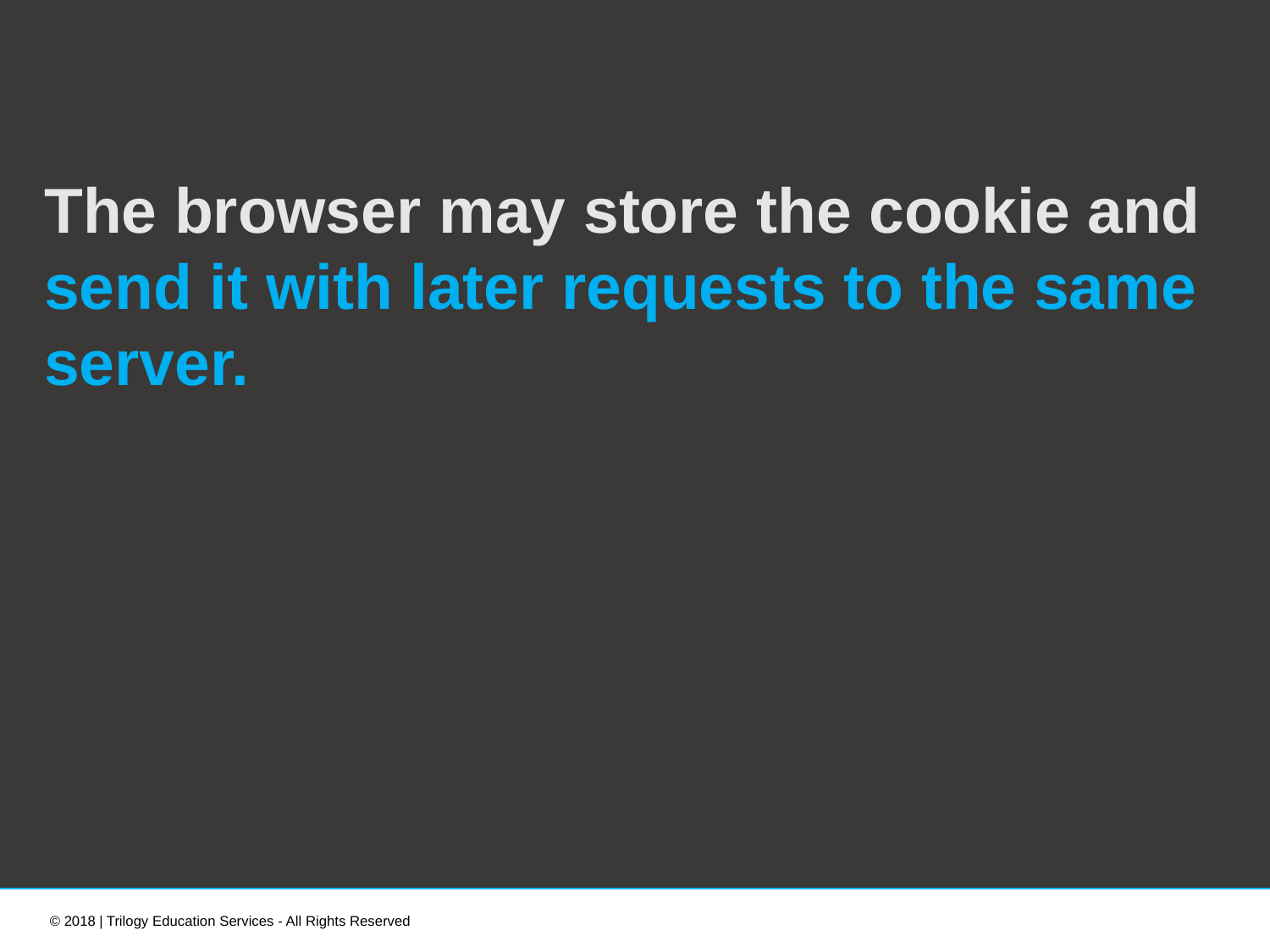

The browser may store the cookie and send it with later requests to the same server.